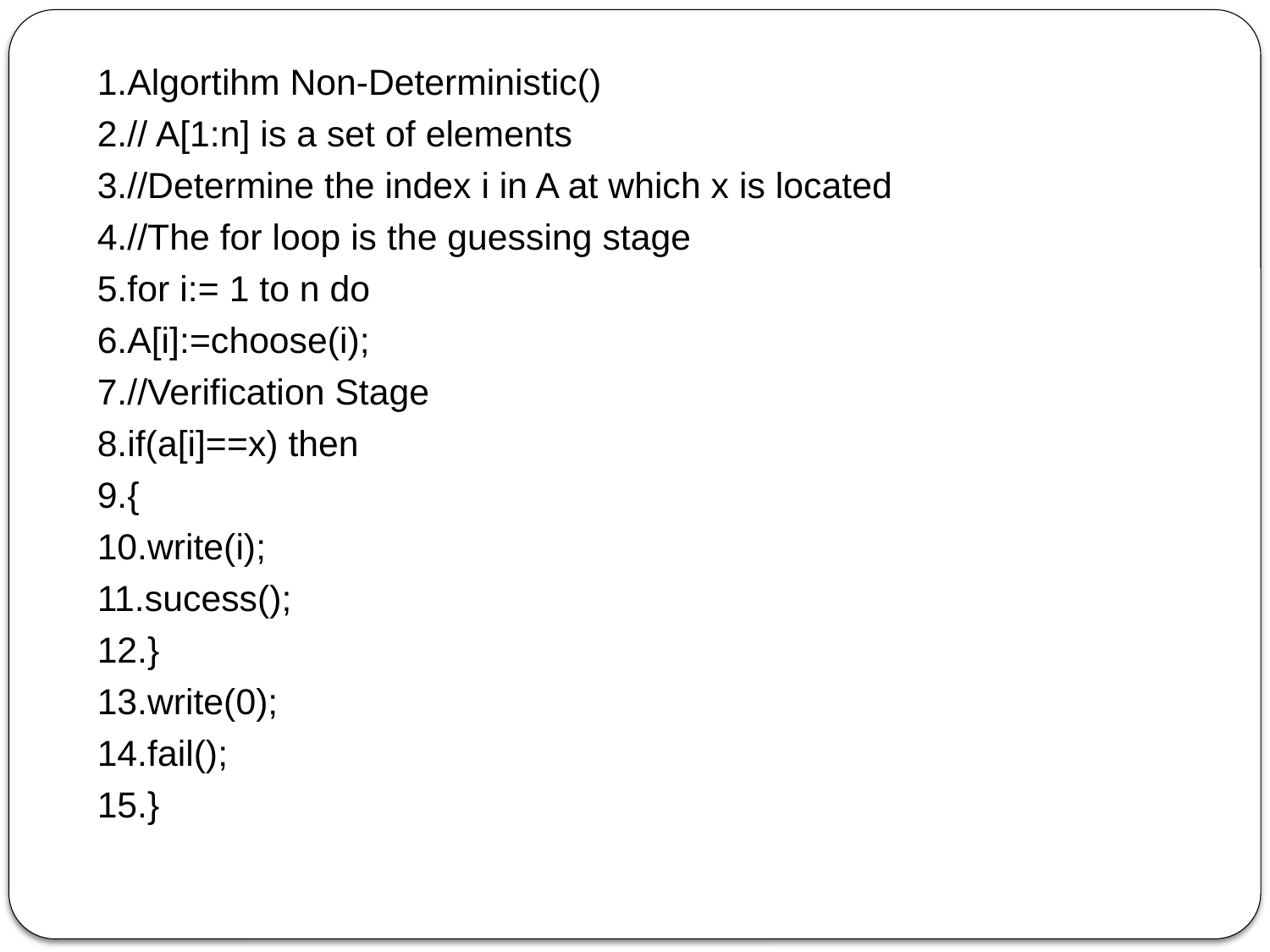

1.Algortihm Non-Deterministic()
2.// A[1:n] is a set of elements
3.//Determine the index i in A at which x is located
4.//The for loop is the guessing stage
5.for i:= 1 to n do
6.A[i]:=choose(i);
7.//Verification Stage
8.if(a[i]==x) then
9.{
10.write(i);
11.sucess();
12.}
13.write(0);
14.fail();
15.}